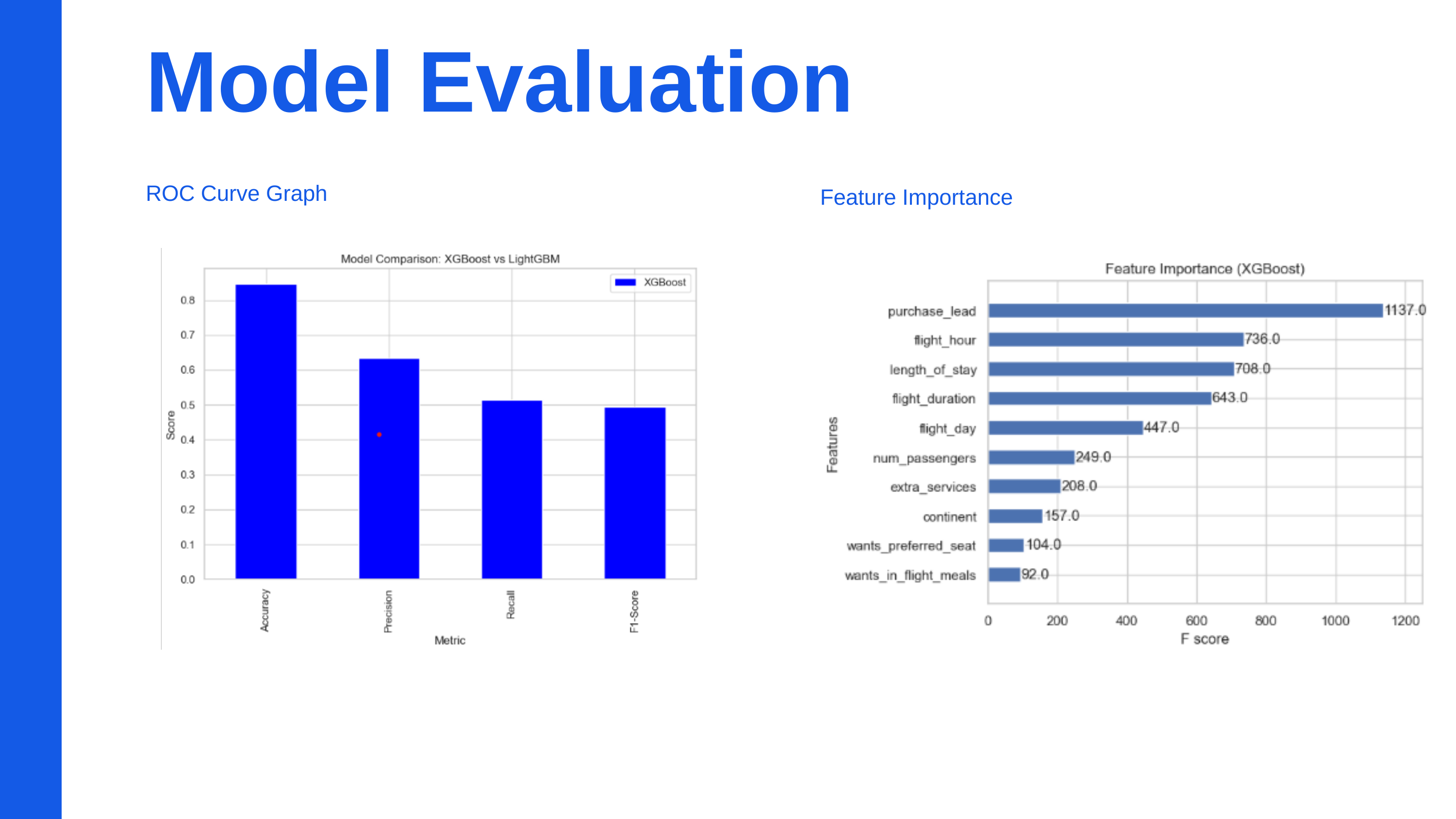

Model Evaluation
ROC Curve Graph
Feature Importance